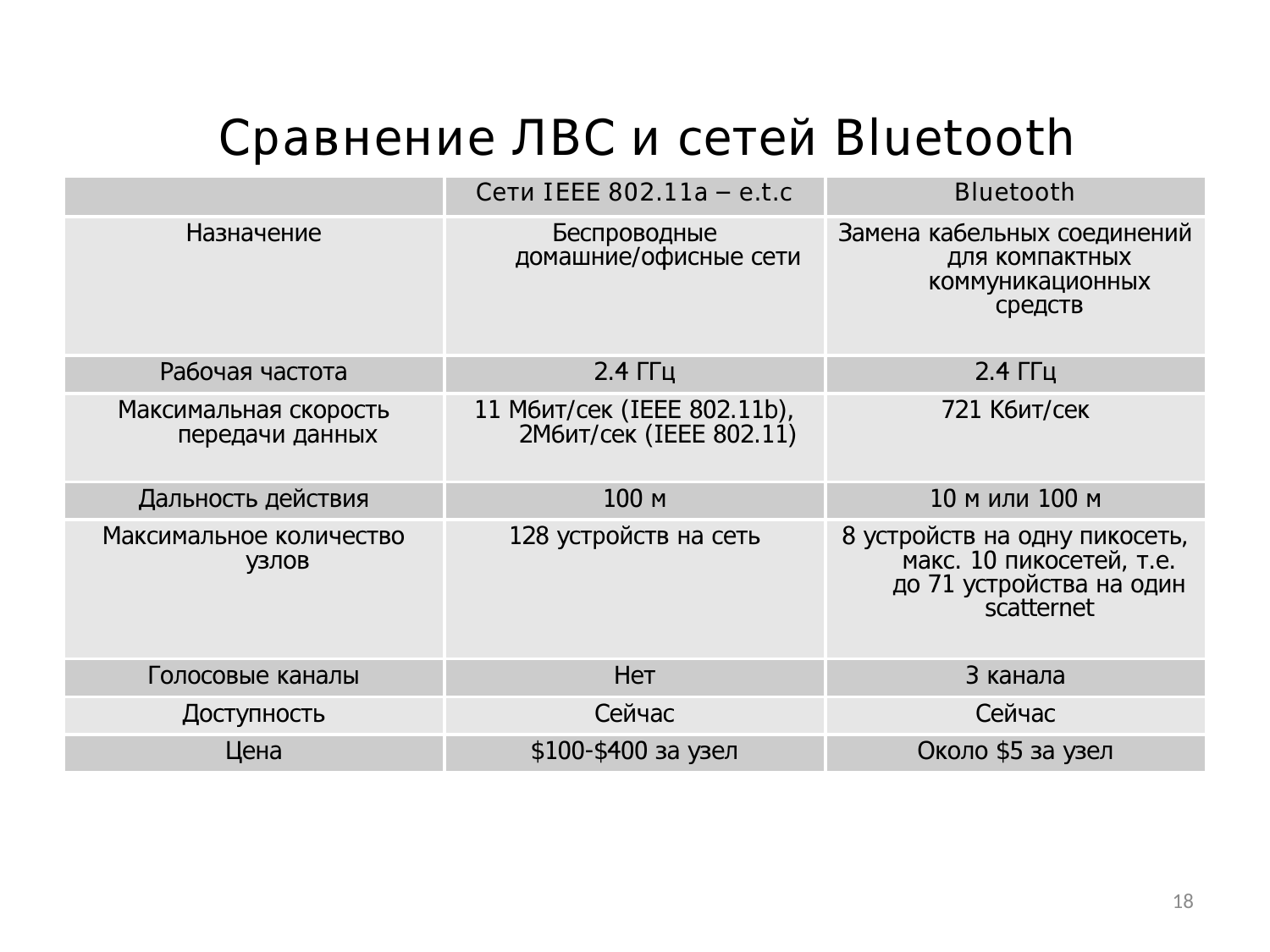

# Сравнение ЛВС и сетей Bluetooth
|  | Сети IEEE 802.11a – e.t.c | Bluetooth |
| --- | --- | --- |
| Назначение | Беспроводные домашние/офисные сети | Замена кабельных соединений для компактных коммуникационных средств |
| Рабочая частота | 2.4 ГГц | 2.4 ГГц |
| Максимальная скорость передачи данных | 11 Мбит/сек (IEEE 802.11b), 2Мбит/сек (IEEE 802.11) | 721 Кбит/сек |
| Дальность действия | 100 м | 10 м или 100 м |
| Максимальное количество узлов | 128 устройств на сеть | 8 устройств на одну пикосеть, макс. 10 пикосетей, т.е. до 71 устройства на один scatternet |
| Голосовые каналы | Нет | 3 канала |
| Доступность | Сейчас | Сейчас |
| Цена | $100-$400 за узел | Около $5 за узел |
18